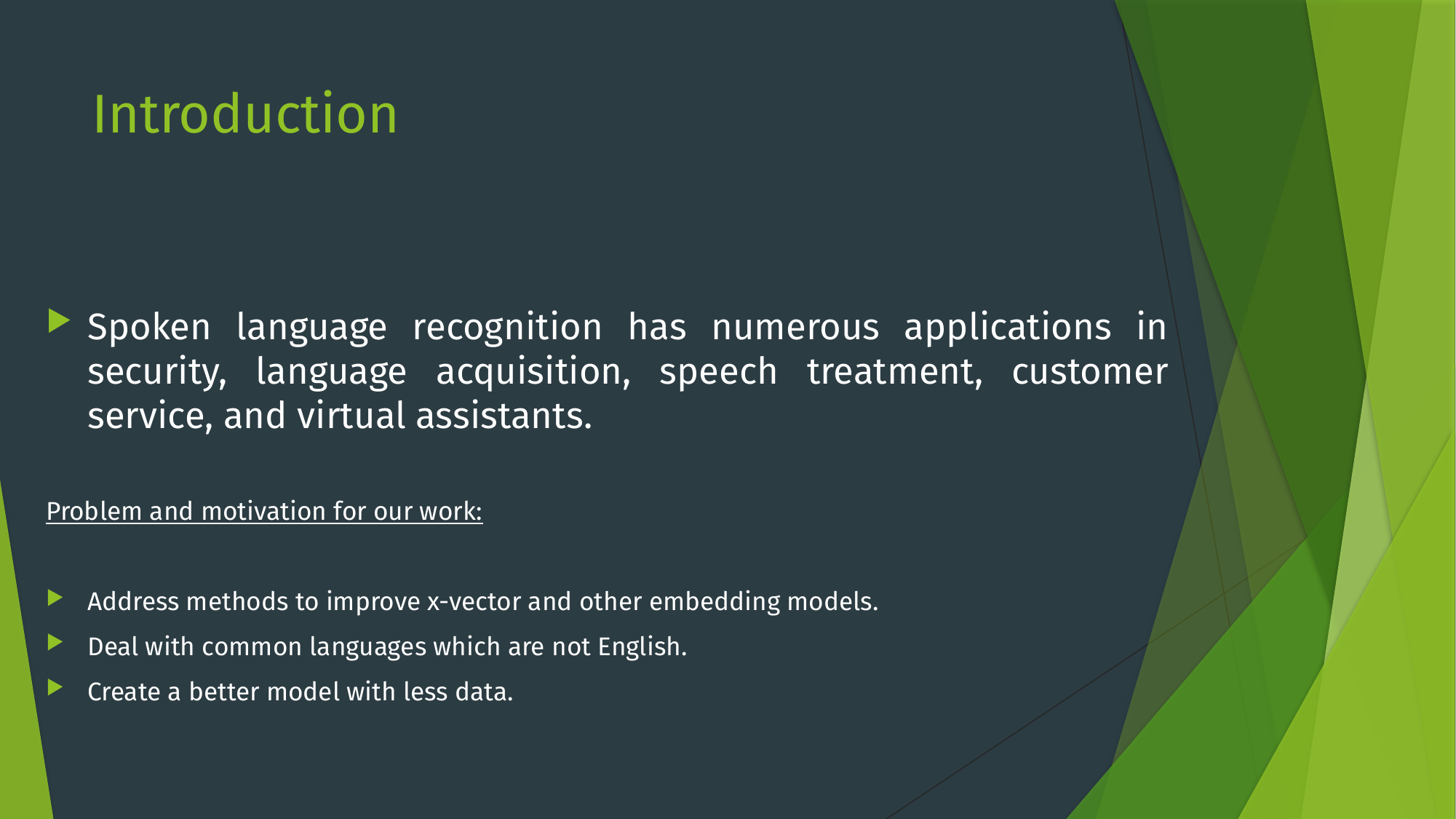

# Introduction

Spoken language recognition has numerous applications in security, language acquisition, speech treatment, customer service, and virtual assistants.

Problem and motivation for our work:

Address methods to improve x-vector and other embedding models.
Deal with common languages which are not English.
Create a better model with less data.